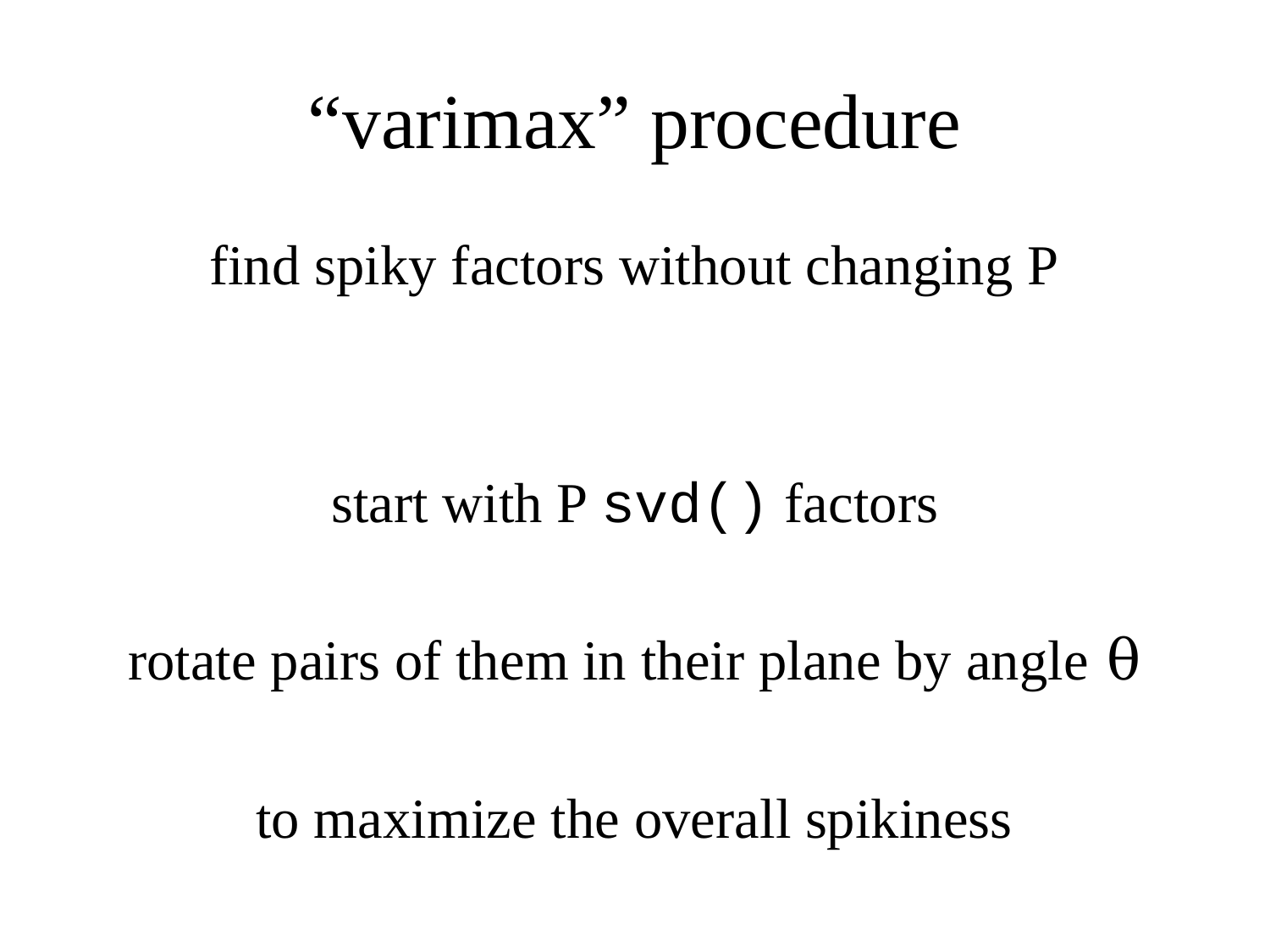

# “varimax” procedure
find spiky factors without changing P

start with P svd() factors

rotate pairs of them in their plane by angle θ

to maximize the overall spikiness